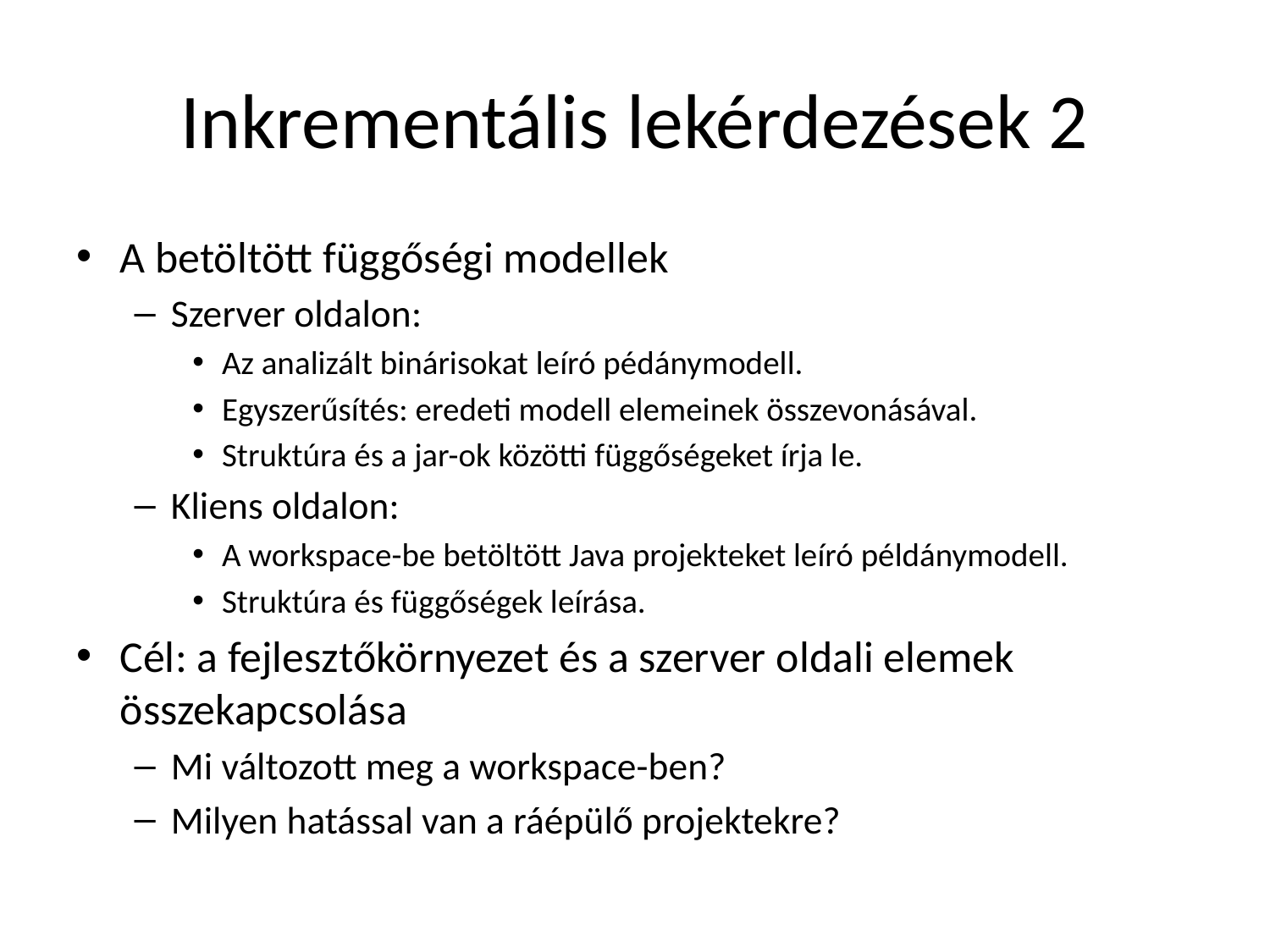

# Inkrementális lekérdezések 2
A betöltött függőségi modellek
Szerver oldalon:
Az analizált binárisokat leíró pédánymodell.
Egyszerűsítés: eredeti modell elemeinek összevonásával.
Struktúra és a jar-ok közötti függőségeket írja le.
Kliens oldalon:
A workspace-be betöltött Java projekteket leíró példánymodell.
Struktúra és függőségek leírása.
Cél: a fejlesztőkörnyezet és a szerver oldali elemek összekapcsolása
Mi változott meg a workspace-ben?
Milyen hatással van a ráépülő projektekre?